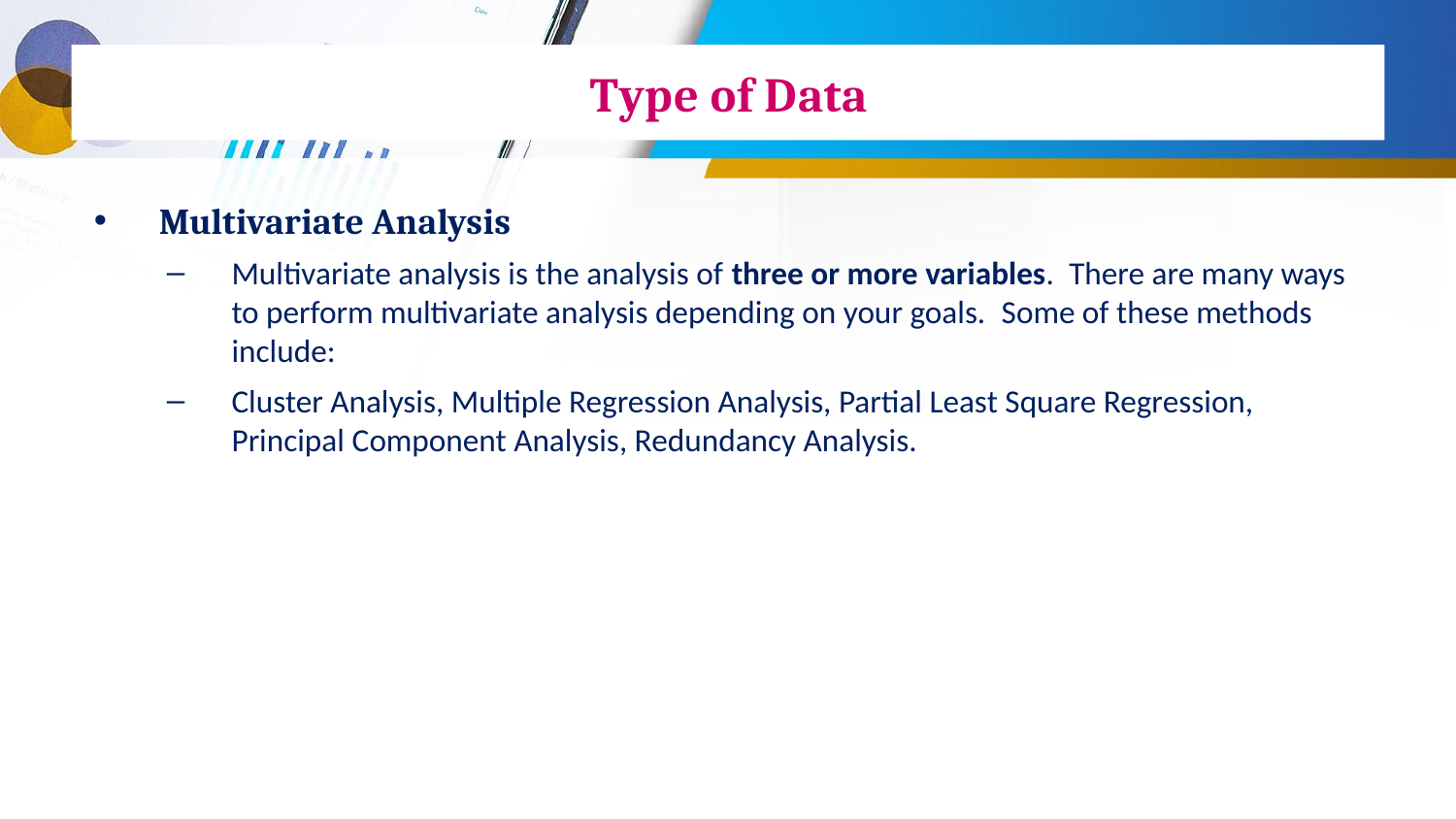

# Type of Data
Multivariate Analysis
Multivariate analysis is the analysis of three or more variables.  There are many ways to perform multivariate analysis depending on your goals.  Some of these methods include:
Cluster Analysis, Multiple Regression Analysis, Partial Least Square Regression, Principal Component Analysis, Redundancy Analysis.